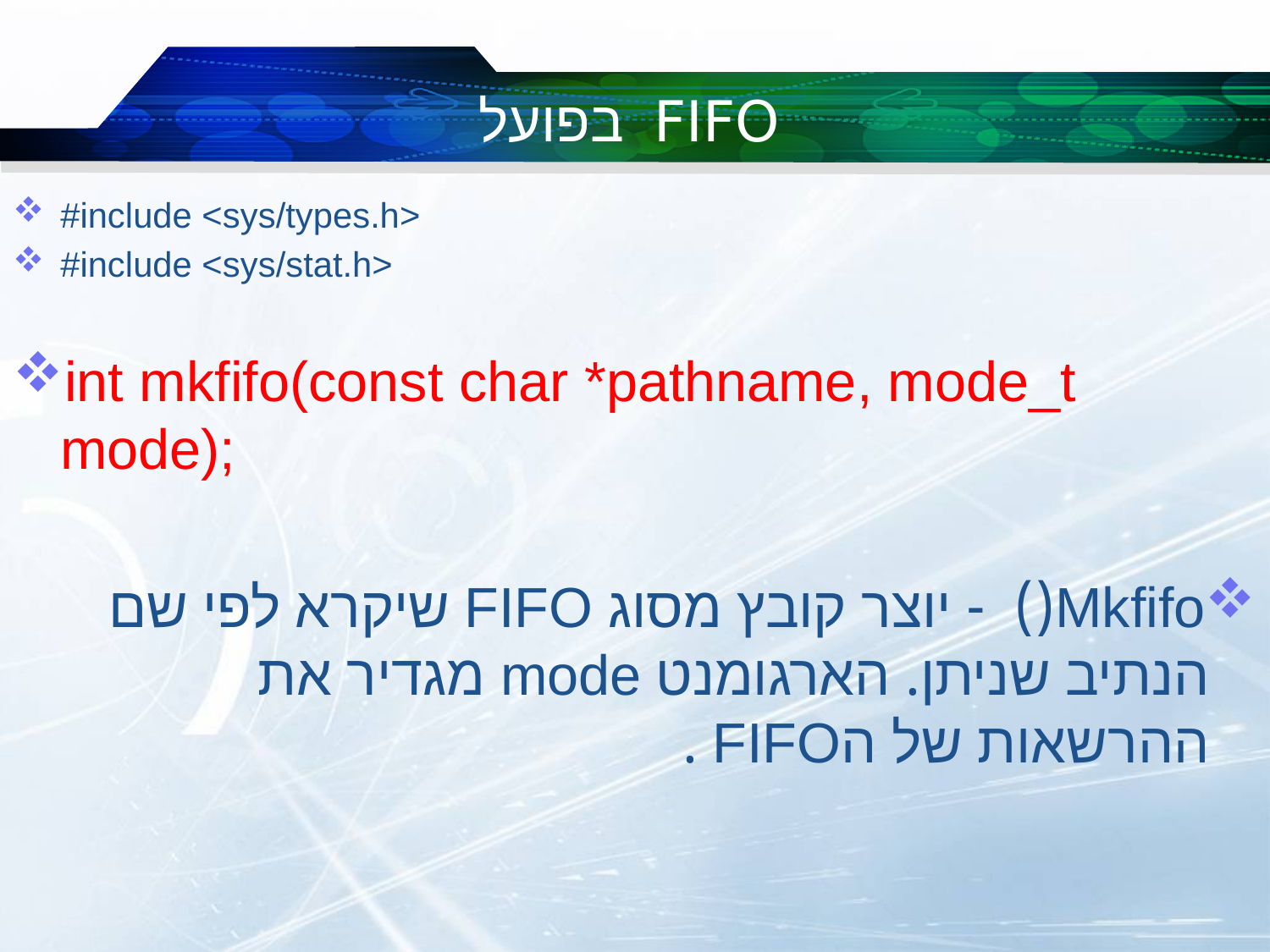

# FIFO  בפועל
#include <sys/types.h>
#include <sys/stat.h>

int mkfifo(const char *pathname, mode_t mode);

Mkfifo()  - יוצר קובץ מסוג FIFO שיקרא לפי שם הנתיב שניתן. הארגומנט mode מגדיר את ההרשאות של הFIFO .